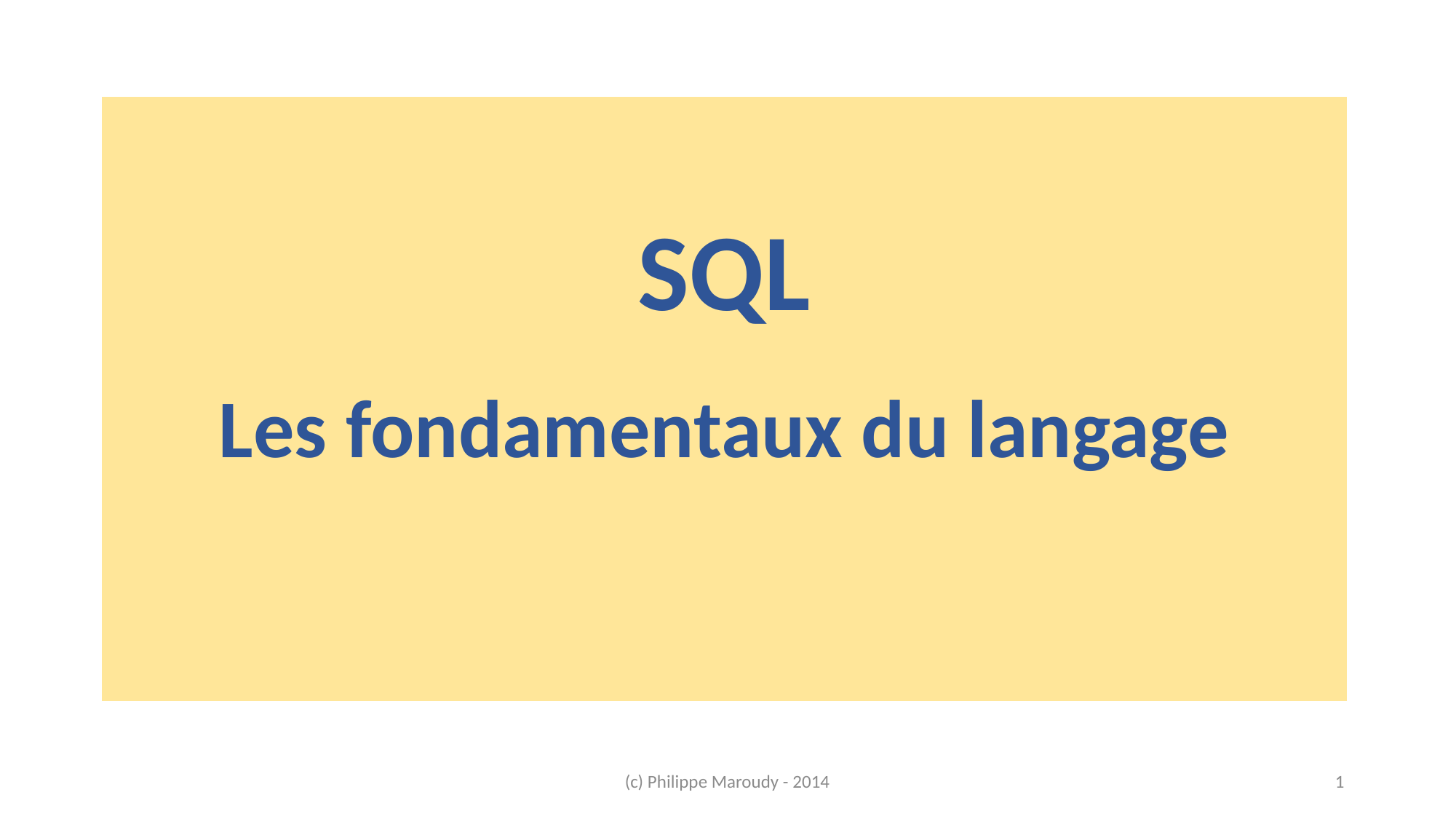

SQL

Les fondamentaux du langage
(c) Philippe Maroudy - 2014
1